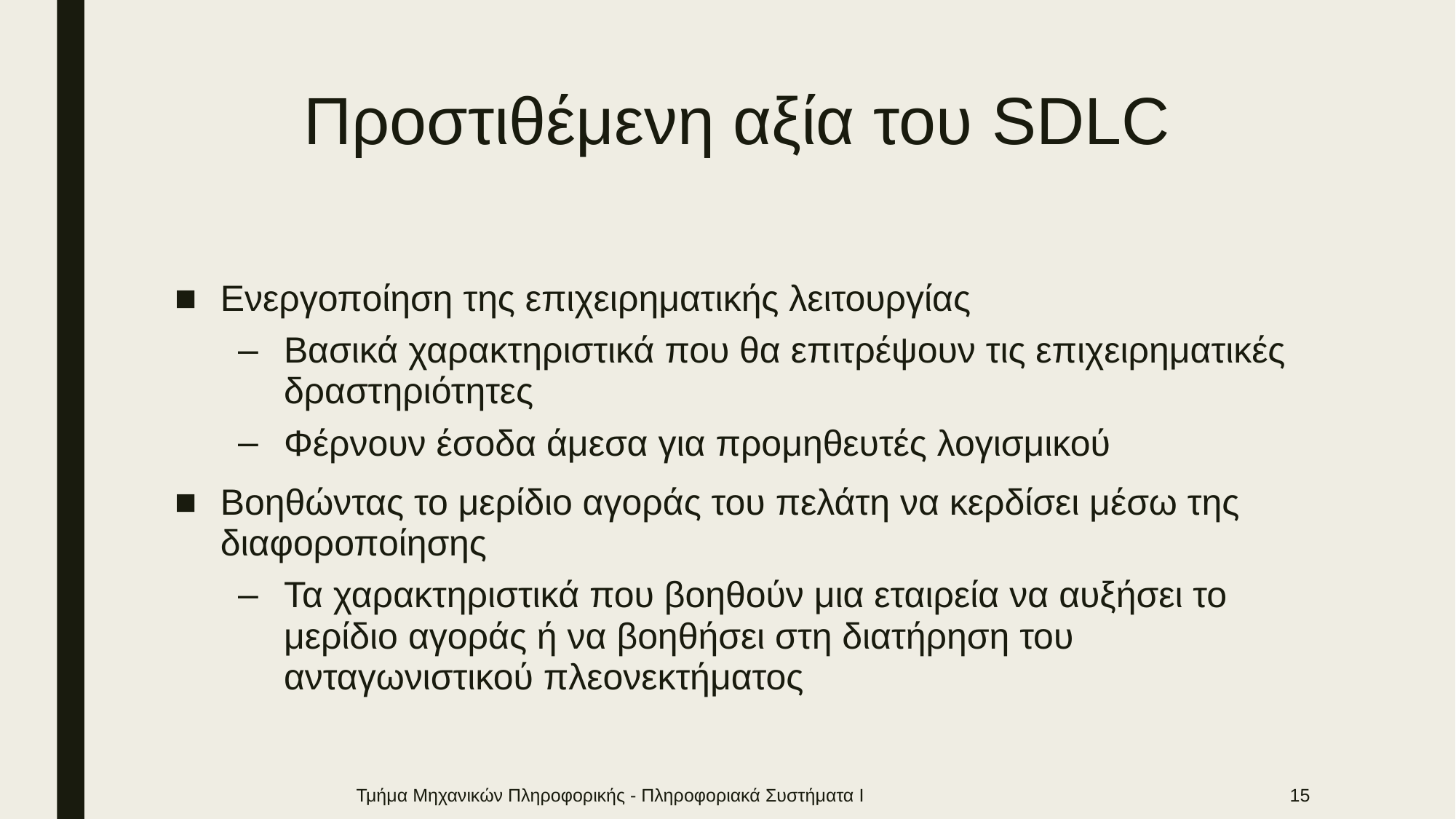

# Προστιθέμενη αξία του SDLC
Ενεργοποίηση της επιχειρηματικής λειτουργίας
Βασικά χαρακτηριστικά που θα επιτρέψουν τις επιχειρηματικές δραστηριότητες
Φέρνουν έσοδα άμεσα για προμηθευτές λογισμικού
Βοηθώντας το μερίδιο αγοράς του πελάτη να κερδίσει μέσω της διαφοροποίησης
Τα χαρακτηριστικά που βοηθούν μια εταιρεία να αυξήσει το μερίδιο αγοράς ή να βοηθήσει στη διατήρηση του ανταγωνιστικού πλεονεκτήματος
Τμήμα Μηχανικών Πληροφορικής - Πληροφοριακά Συστήματα Ι
15